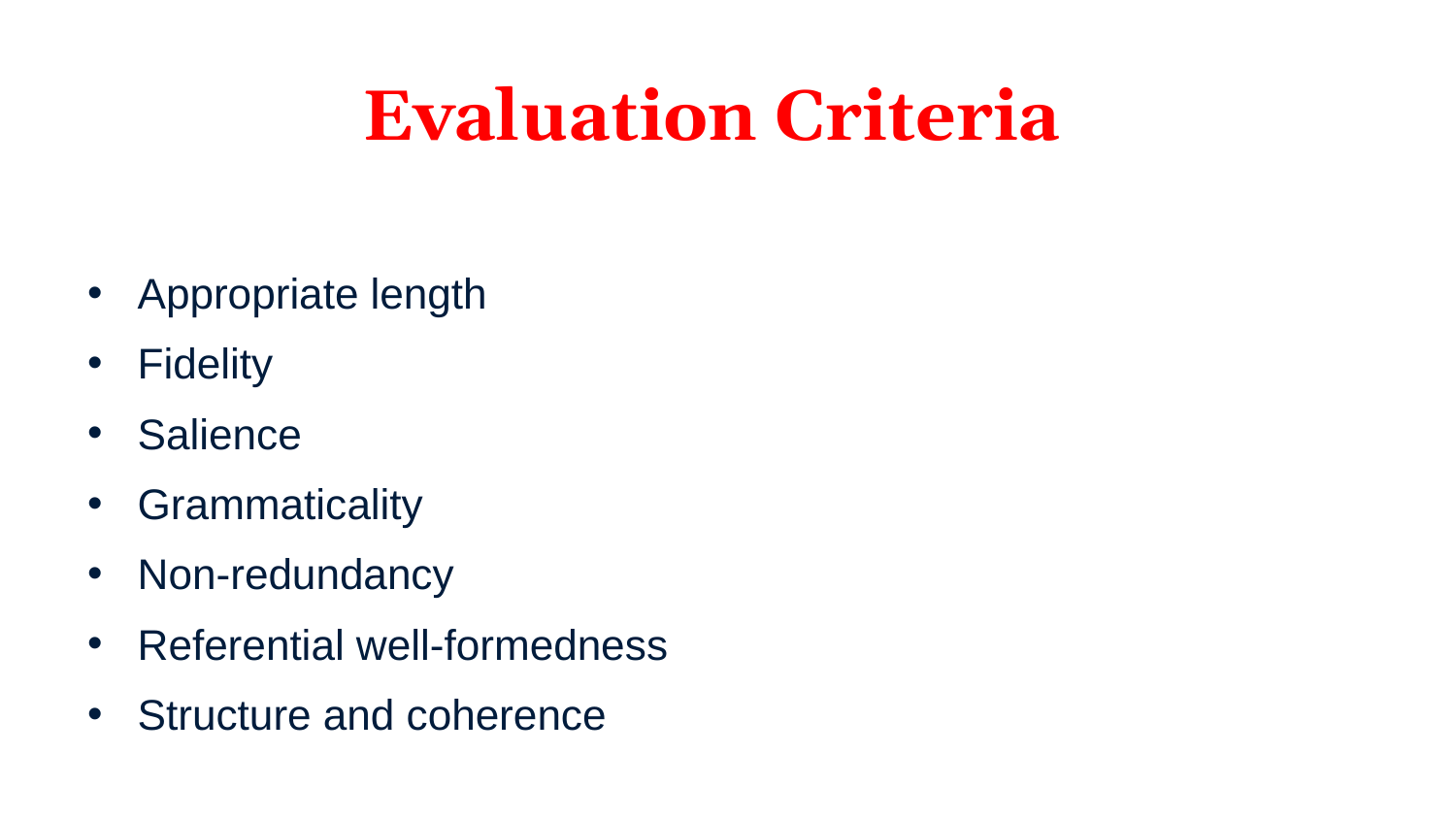

# Evaluation Criteria
Appropriate length
Fidelity
Salience
Grammaticality
Non-redundancy
Referential well-formedness
Structure and coherence